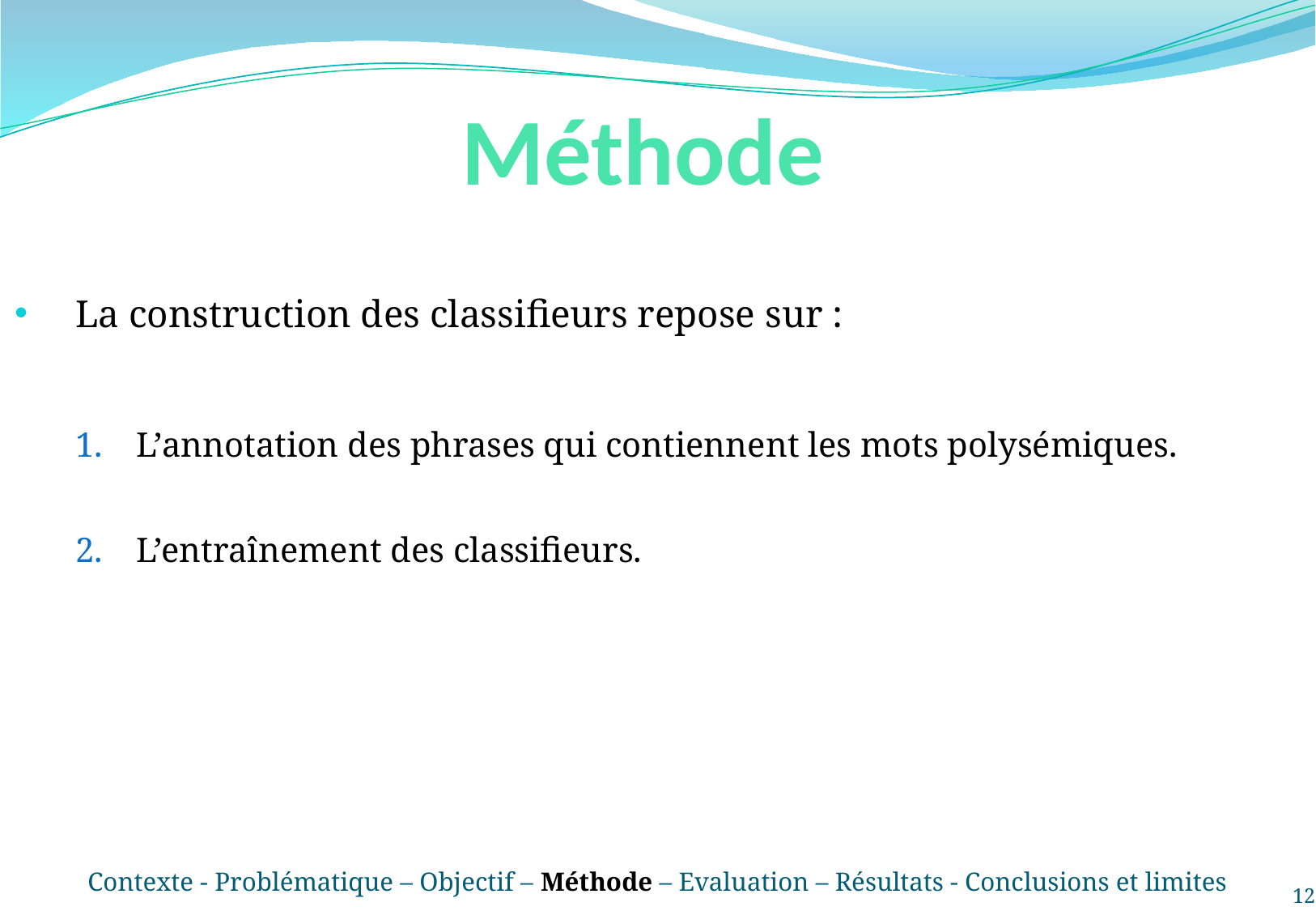

# Méthode

La construction des classifieurs repose sur :

L’annotation des phrases qui contiennent les mots polysémiques.

L’entraînement des classifieurs.

Contexte - Problématique – Objectif – Méthode – Evaluation – Résultats - Conclusions et limites
12